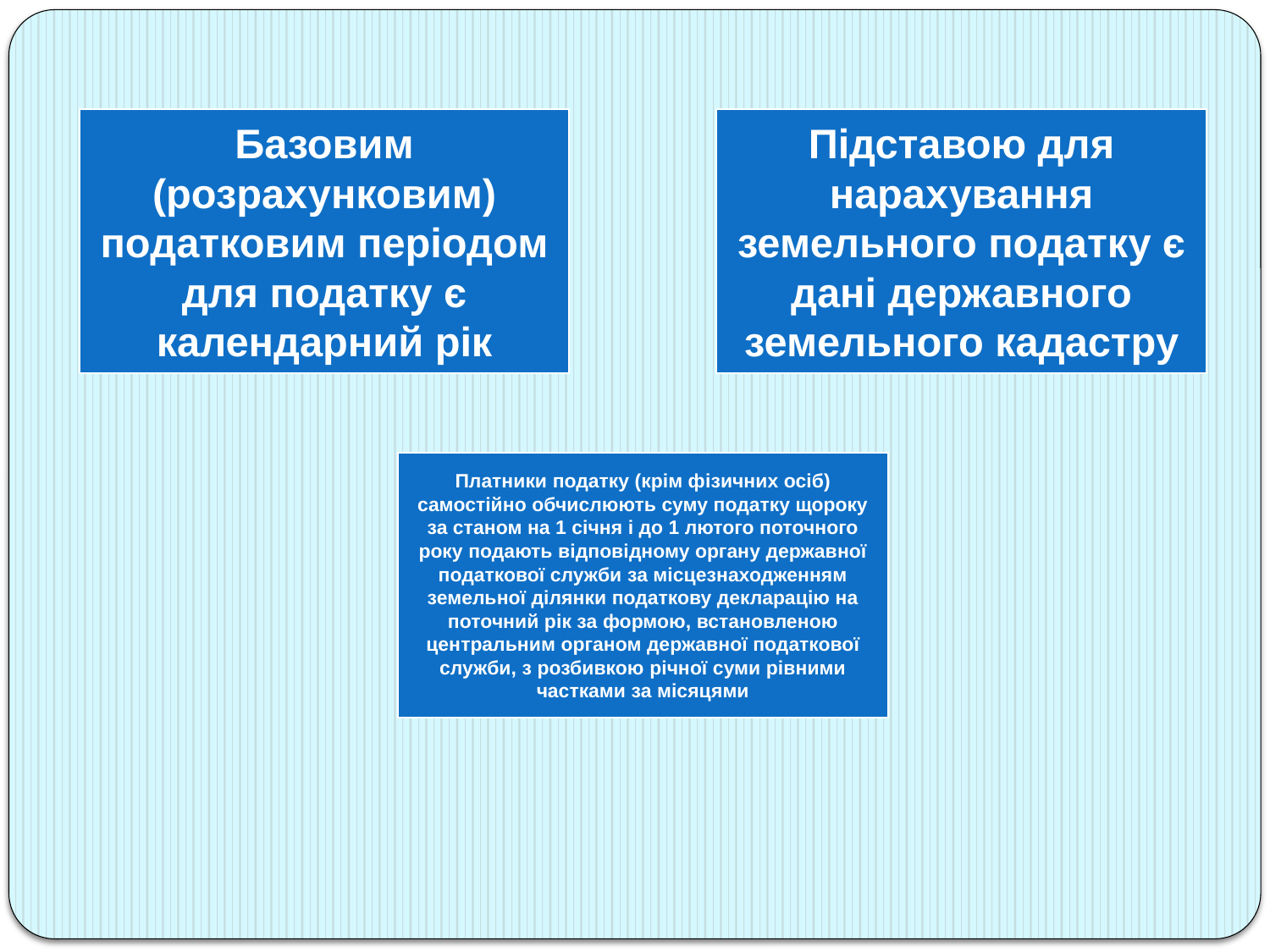

Базовим (розрахунковим) податковим періодом для податку є календарний рік
Підставою для нарахування земельного податку є дані державного земельного кадастру
Платники податку (крім фізичних осіб) самостійно обчислюють суму податку щороку за станом на 1 січня і до 1 лютого поточного року подають відповідному органу державної податкової служби за місцезнаходженням земельної ділянки податкову декларацію на поточний рік за формою, встановленою центральним органом державної податкової служби, з розбивкою річної суми рівними частками за місяцями